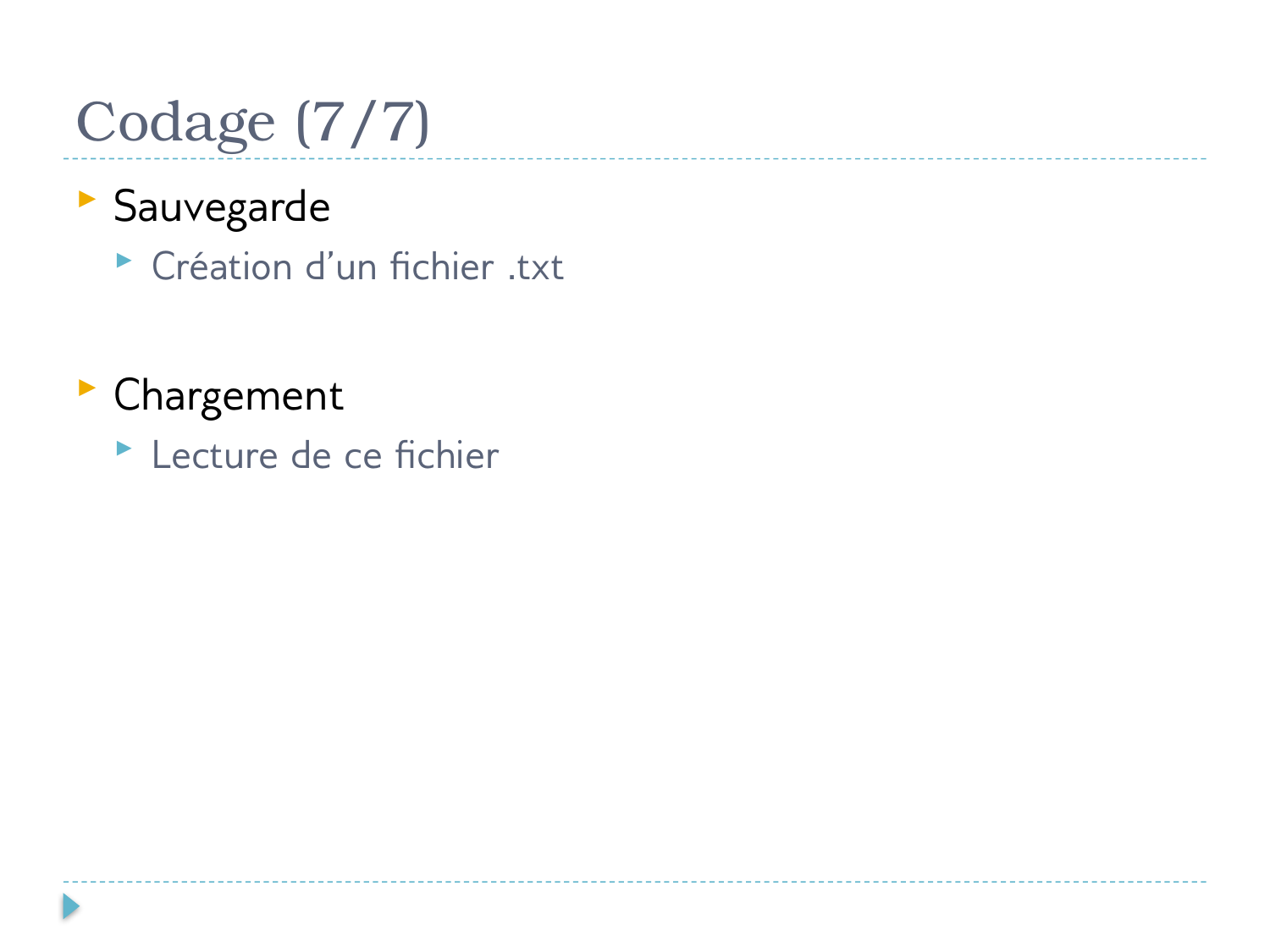

# Codage (7/7)
Sauvegarde
Création d’un fichier .txt

Chargement
Lecture de ce fichier